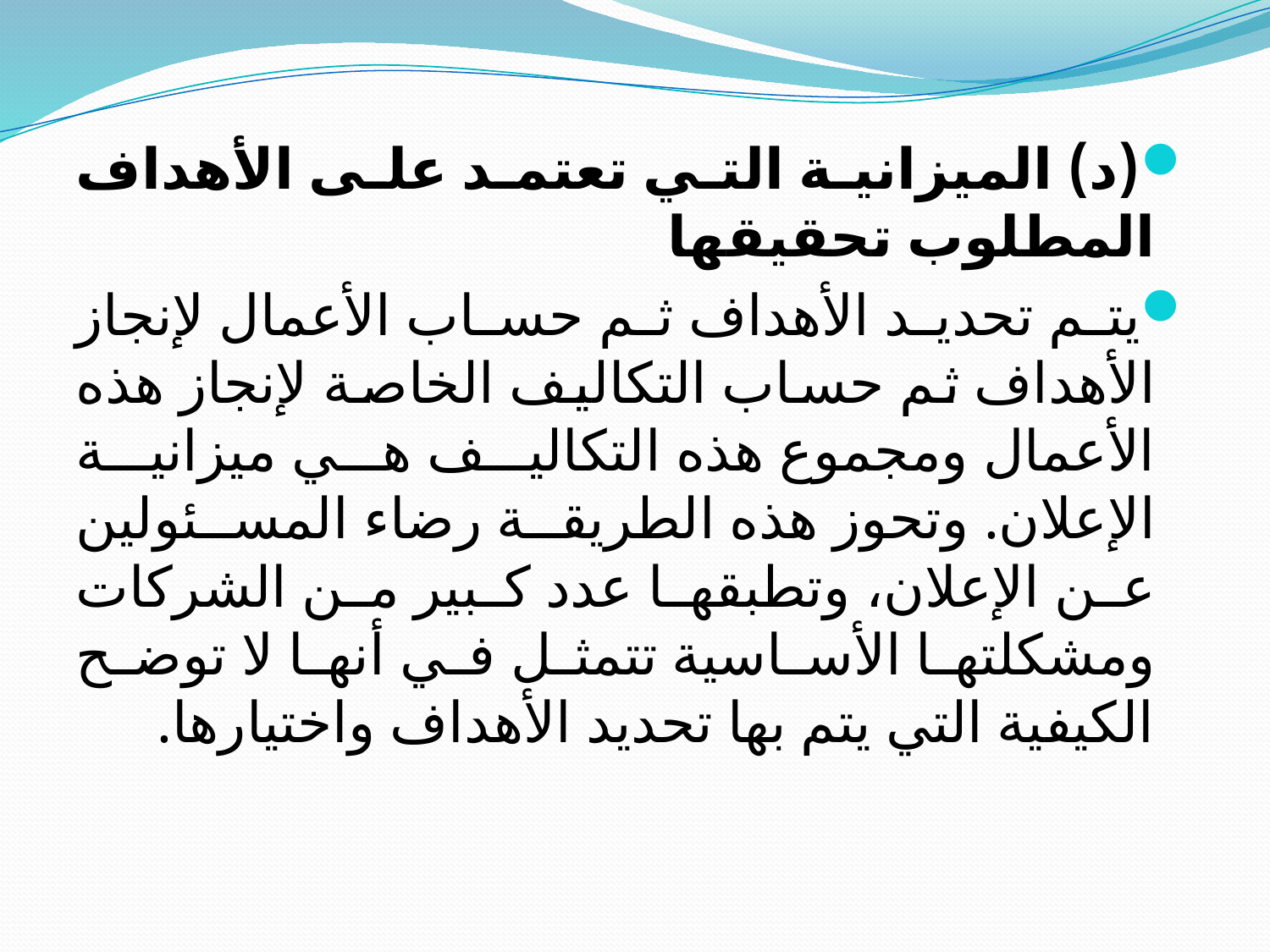

(د) الميزانية التي تعتمد على الأهداف المطلوب تحقيقها
يتم تحديد الأهداف ثم حساب الأعمال لإنجاز الأهداف ثم حساب التكاليف الخاصة لإنجاز هذه الأعمال ومجموع هذه التكاليف هي ميزانية الإعلان. وتحوز هذه الطريقة رضاء المسئولين عن الإعلان، وتطبقها عدد كبير من الشركات ومشكلتها الأساسية تتمثل في أنها لا توضح الكيفية التي يتم بها تحديد الأهداف واختيارها.